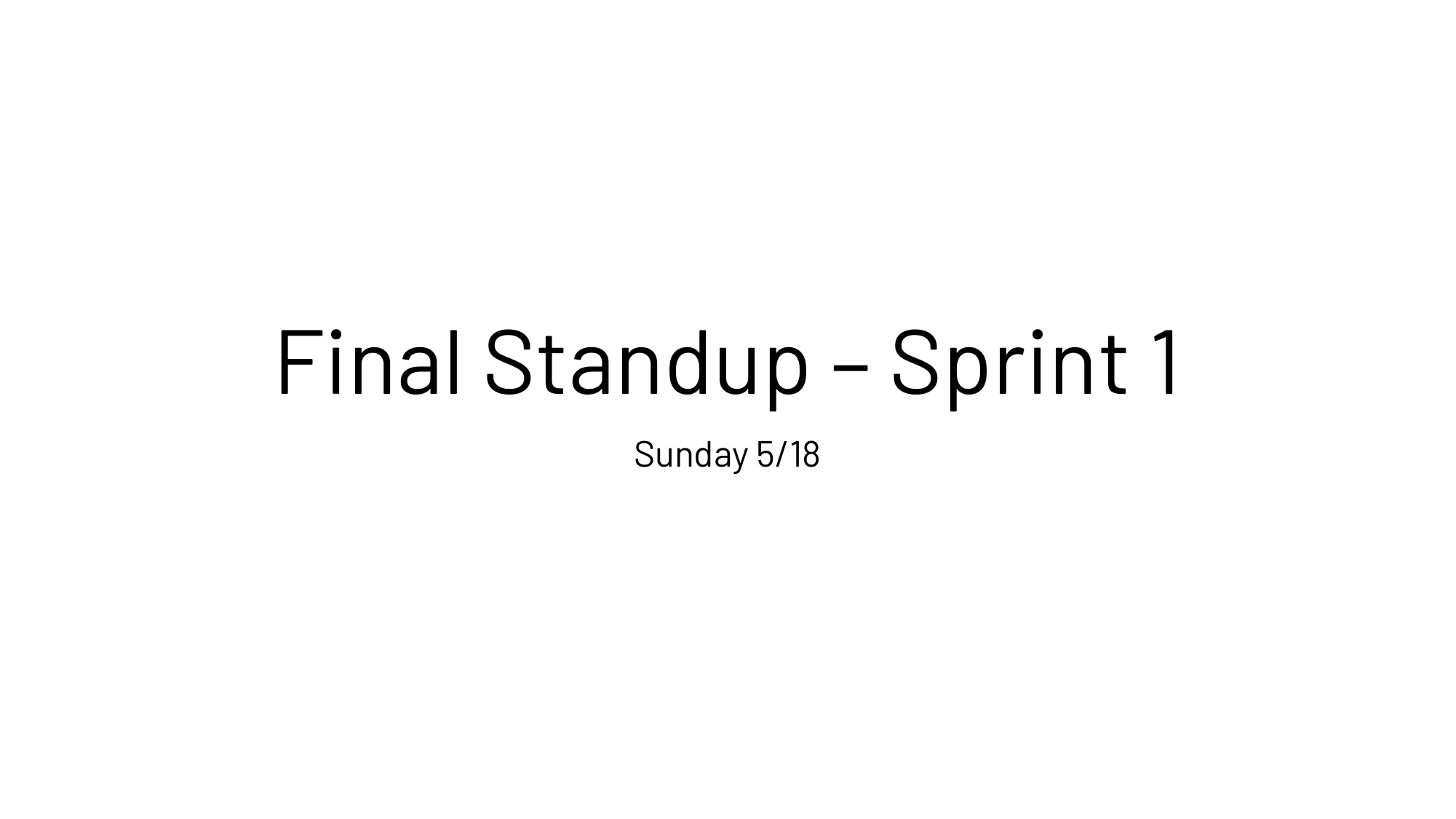

# Final Standup – Sprint 1
Sunday 5/18